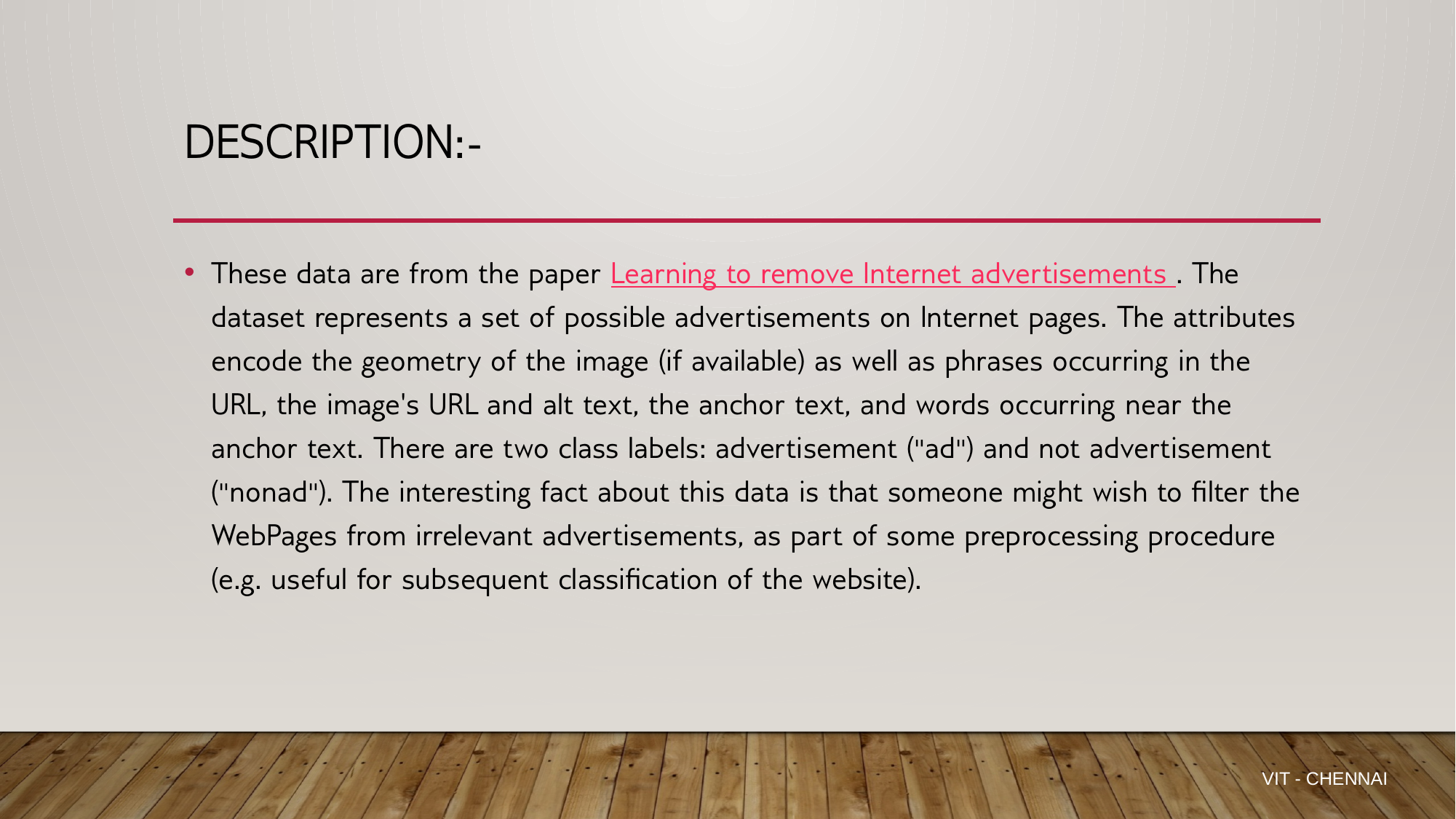

# Description:-
These data are from the paper Learning to remove Internet advertisements . The dataset represents a set of possible advertisements on Internet pages. The attributes encode the geometry of the image (if available) as well as phrases occurring in the URL, the image's URL and alt text, the anchor text, and words occurring near the anchor text. There are two class labels: advertisement ("ad") and not advertisement ("nonad"). The interesting fact about this data is that someone might wish to filter the WebPages from irrelevant advertisements, as part of some preprocessing procedure (e.g. useful for subsequent classification of the website).
   VIT - CHENNAI